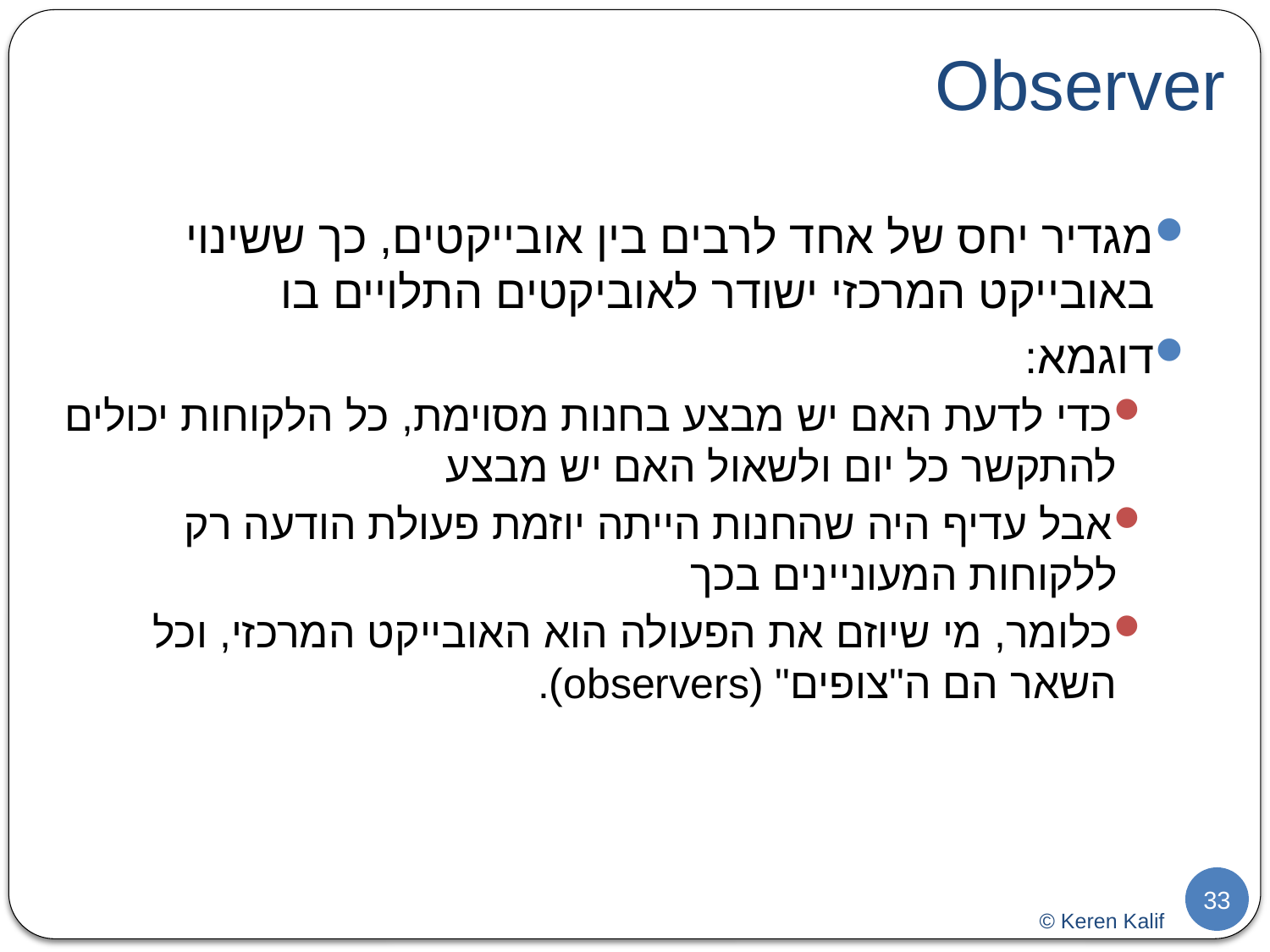

# Observer
מגדיר יחס של אחד לרבים בין אובייקטים, כך ששינוי באובייקט המרכזי ישודר לאוביקטים התלויים בו
דוגמא:
כדי לדעת האם יש מבצע בחנות מסוימת, כל הלקוחות יכולים להתקשר כל יום ולשאול האם יש מבצע
אבל עדיף היה שהחנות הייתה יוזמת פעולת הודעה רק ללקוחות המעוניינים בכך
כלומר, מי שיוזם את הפעולה הוא האובייקט המרכזי, וכל השאר הם ה"צופים" (observers).
33
© Keren Kalif